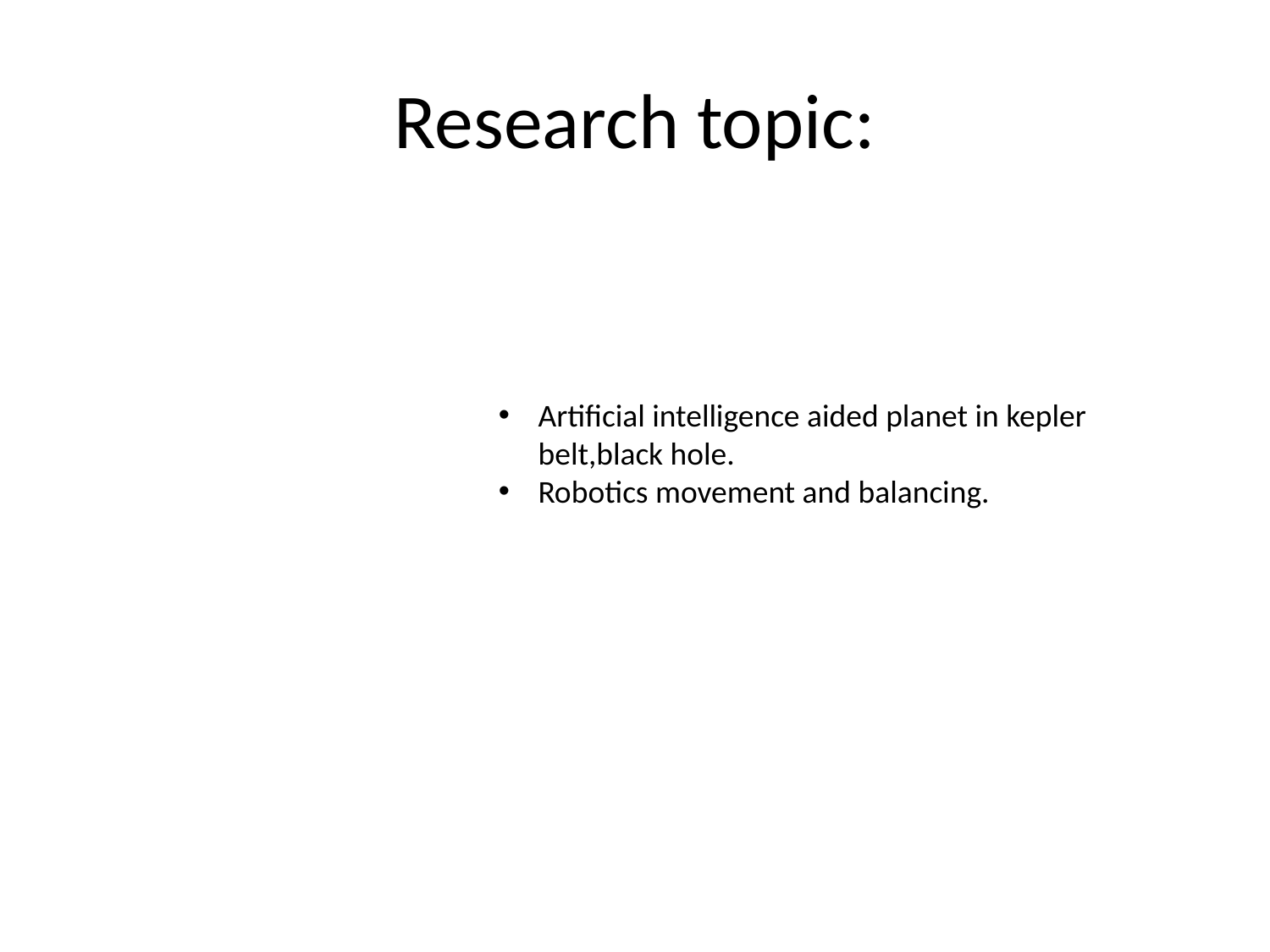

# Research topic:
Artificial intelligence aided planet in kepler belt,black hole.
Robotics movement and balancing.